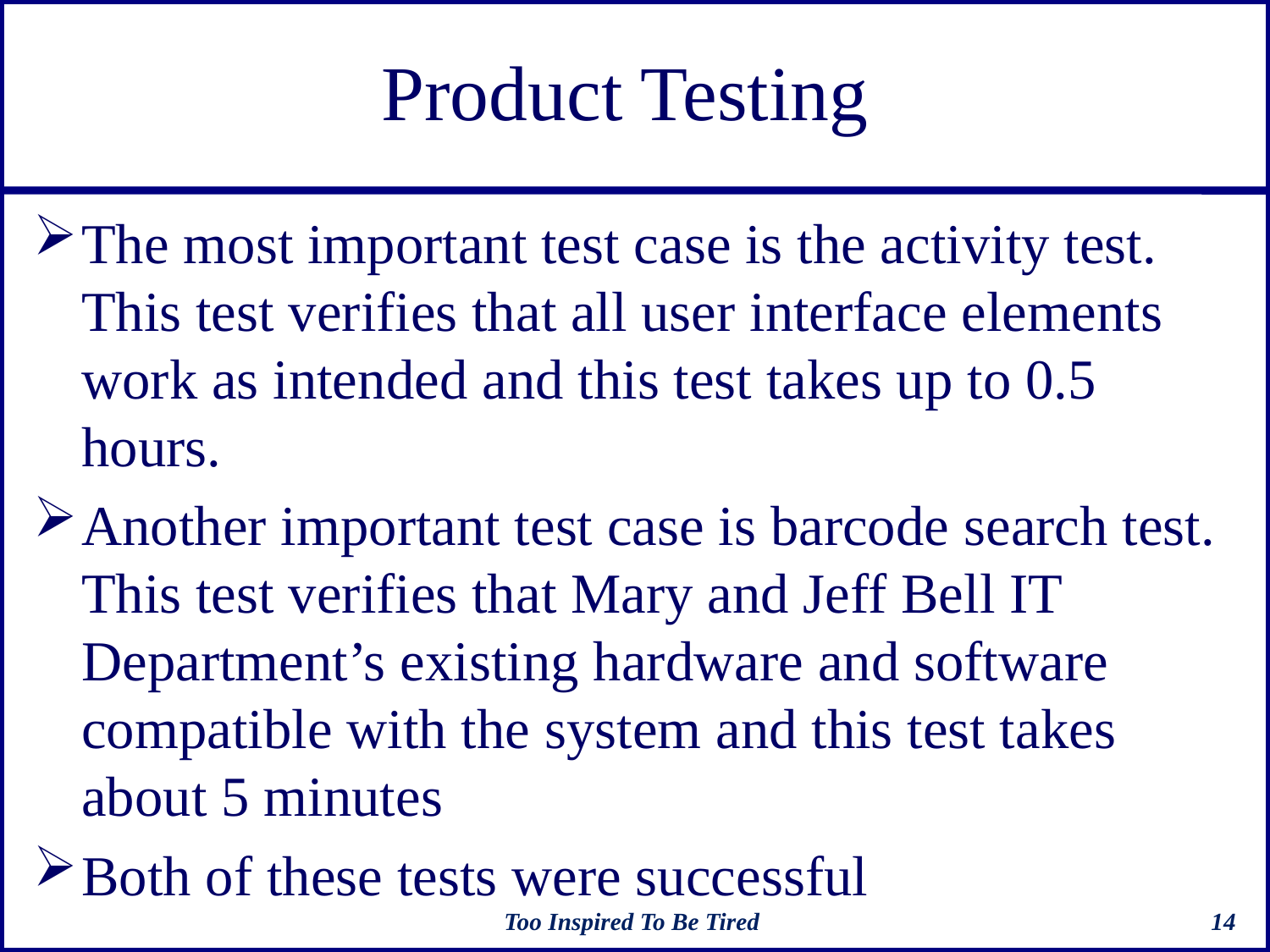

# Product Testing
The most important test case is the activity test. This test verifies that all user interface elements work as intended and this test takes up to 0.5 hours.
Another important test case is barcode search test. This test verifies that Mary and Jeff Bell IT Department’s existing hardware and software compatible with the system and this test takes about 5 minutes
Both of these tests were successful
Too Inspired To Be Tired
14